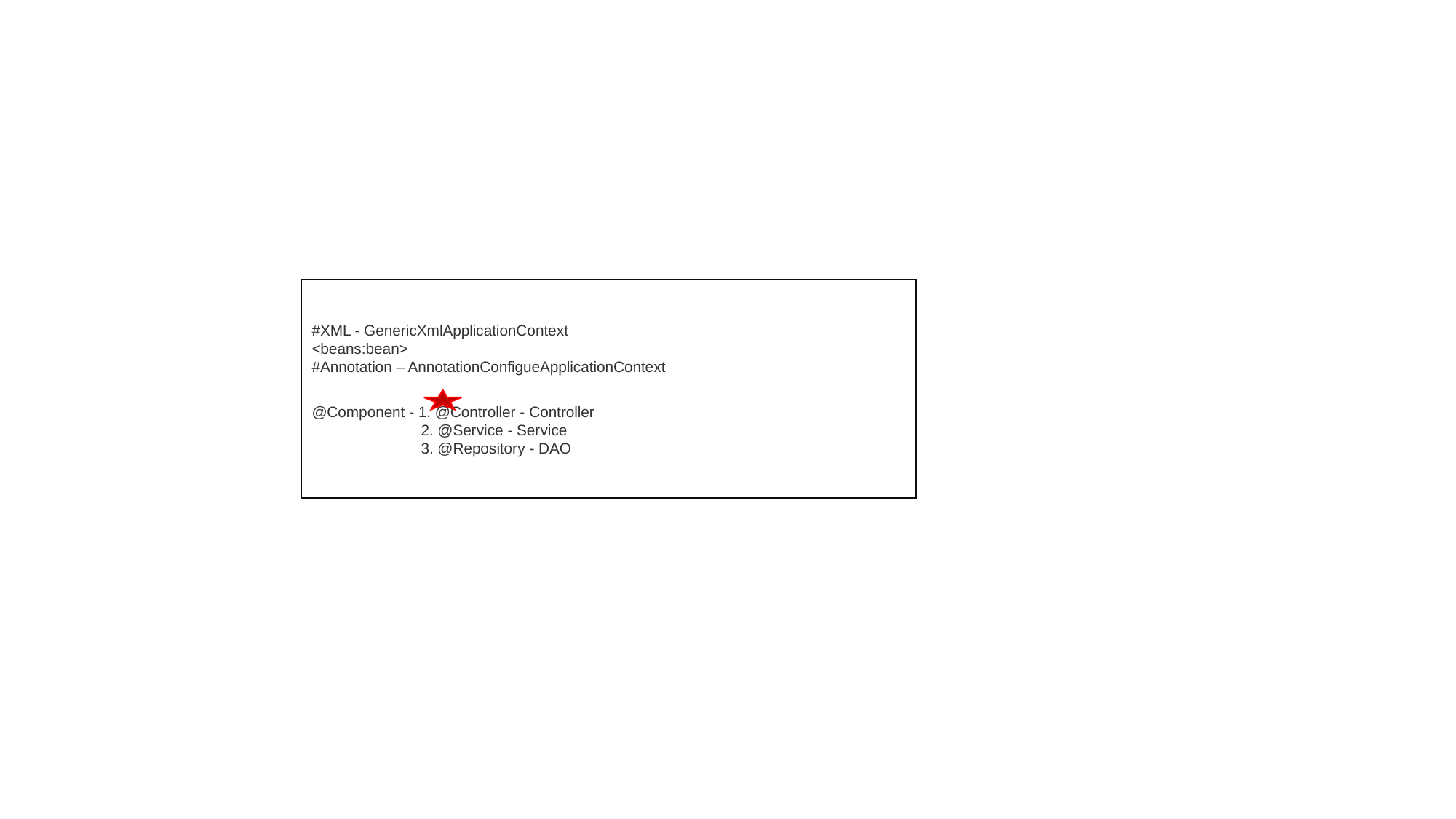

#XML - GenericXmlApplicationContext
<beans:bean>
#Annotation – AnnotationConfigueApplicationContext

@Component - 1. @Controller - Controller
	2. @Service - Service
	3. @Repository - DAO